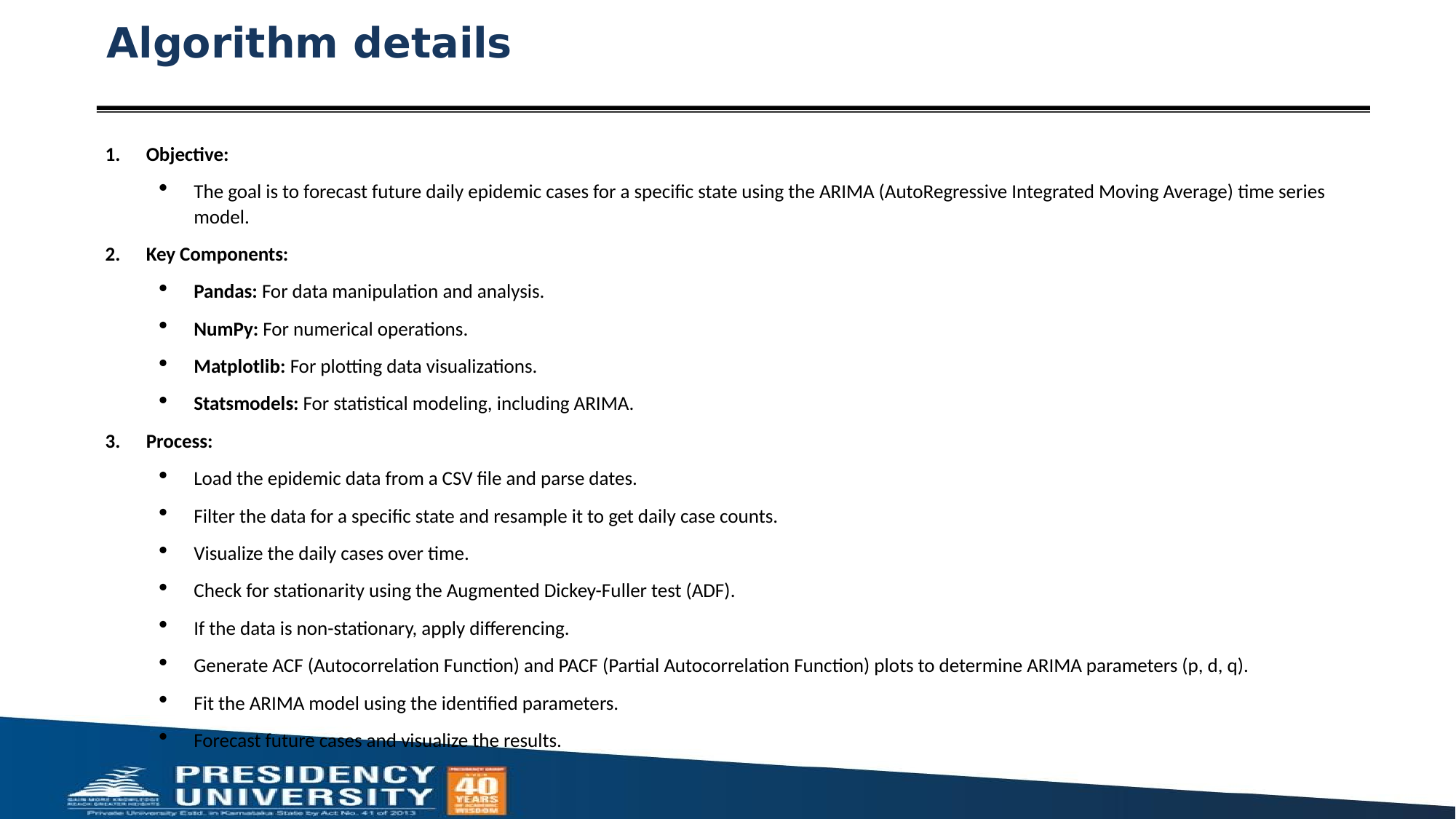

# Algorithm details
Objective:
The goal is to forecast future daily epidemic cases for a specific state using the ARIMA (AutoRegressive Integrated Moving Average) time series model.
Key Components:
Pandas: For data manipulation and analysis.
NumPy: For numerical operations.
Matplotlib: For plotting data visualizations.
Statsmodels: For statistical modeling, including ARIMA.
Process:
Load the epidemic data from a CSV file and parse dates.
Filter the data for a specific state and resample it to get daily case counts.
Visualize the daily cases over time.
Check for stationarity using the Augmented Dickey-Fuller test (ADF).
If the data is non-stationary, apply differencing.
Generate ACF (Autocorrelation Function) and PACF (Partial Autocorrelation Function) plots to determine ARIMA parameters (p, d, q).
Fit the ARIMA model using the identified parameters.
Forecast future cases and visualize the results.